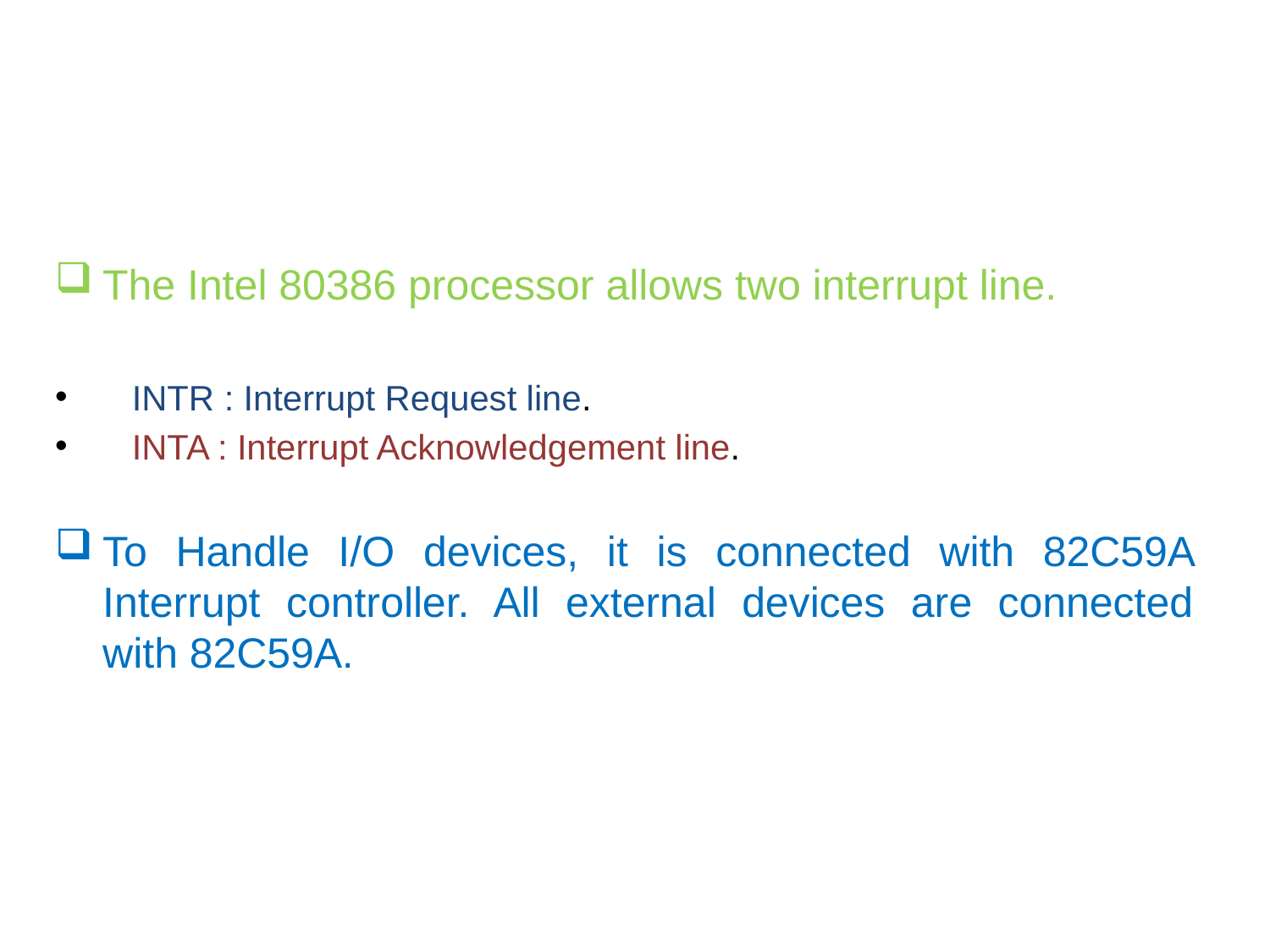

The Intel 80386 processor allows two interrupt line.

   INTR : Interrupt Request line.
   INTA : Interrupt Acknowledgement line.

To Handle I/O devices, it is connected with 82C59A Interrupt controller. All external devices are connected with 82C59A.